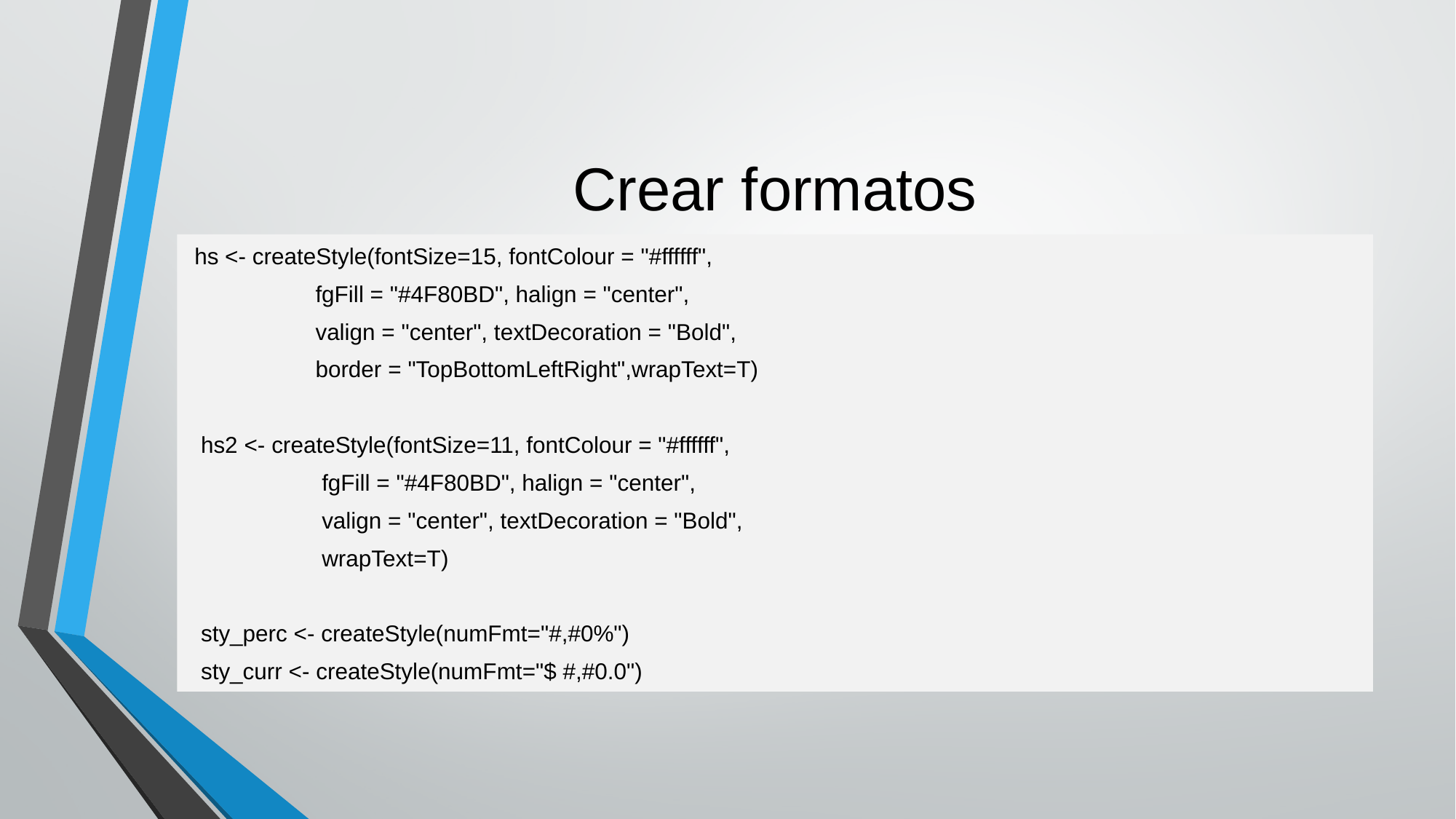

# Crear formatos
 hs <- createStyle(fontSize=15, fontColour = "#ffffff",
                    fgFill = "#4F80BD", halign = "center",
                    valign = "center", textDecoration = "Bold",
                    border = "TopBottomLeftRight",wrapText=T)

  hs2 <- createStyle(fontSize=11, fontColour = "#ffffff",
                     fgFill = "#4F80BD", halign = "center",
                     valign = "center", textDecoration = "Bold",
                     wrapText=T)

  sty_perc <- createStyle(numFmt="#,#0%")
  sty_curr <- createStyle(numFmt="$ #,#0.0")